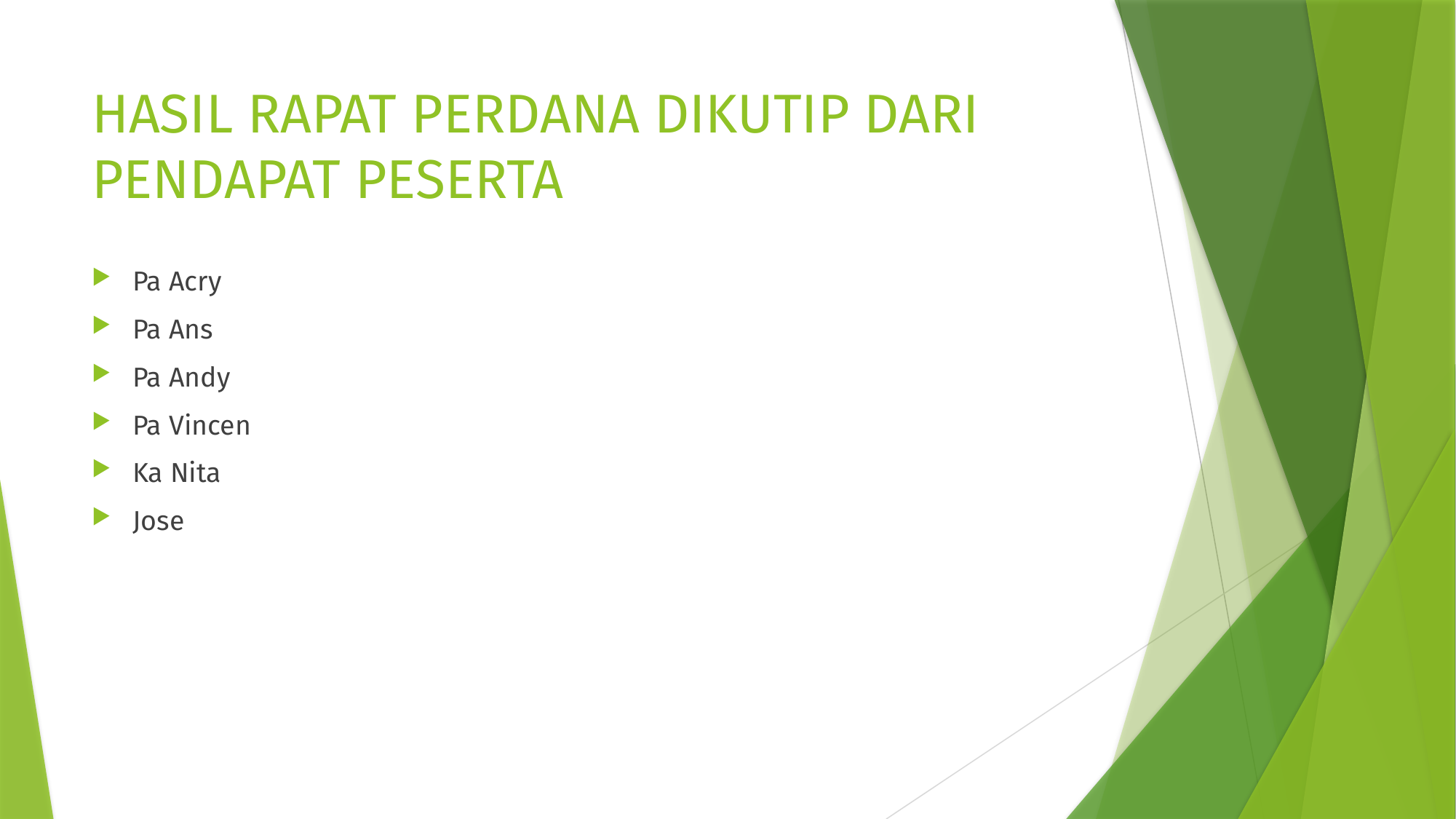

# HASIL RAPAT PERDANA DIKUTIP DARI PENDAPAT PESERTA
Pa Acry
Pa Ans
Pa Andy
Pa Vincen
Ka Nita
Jose